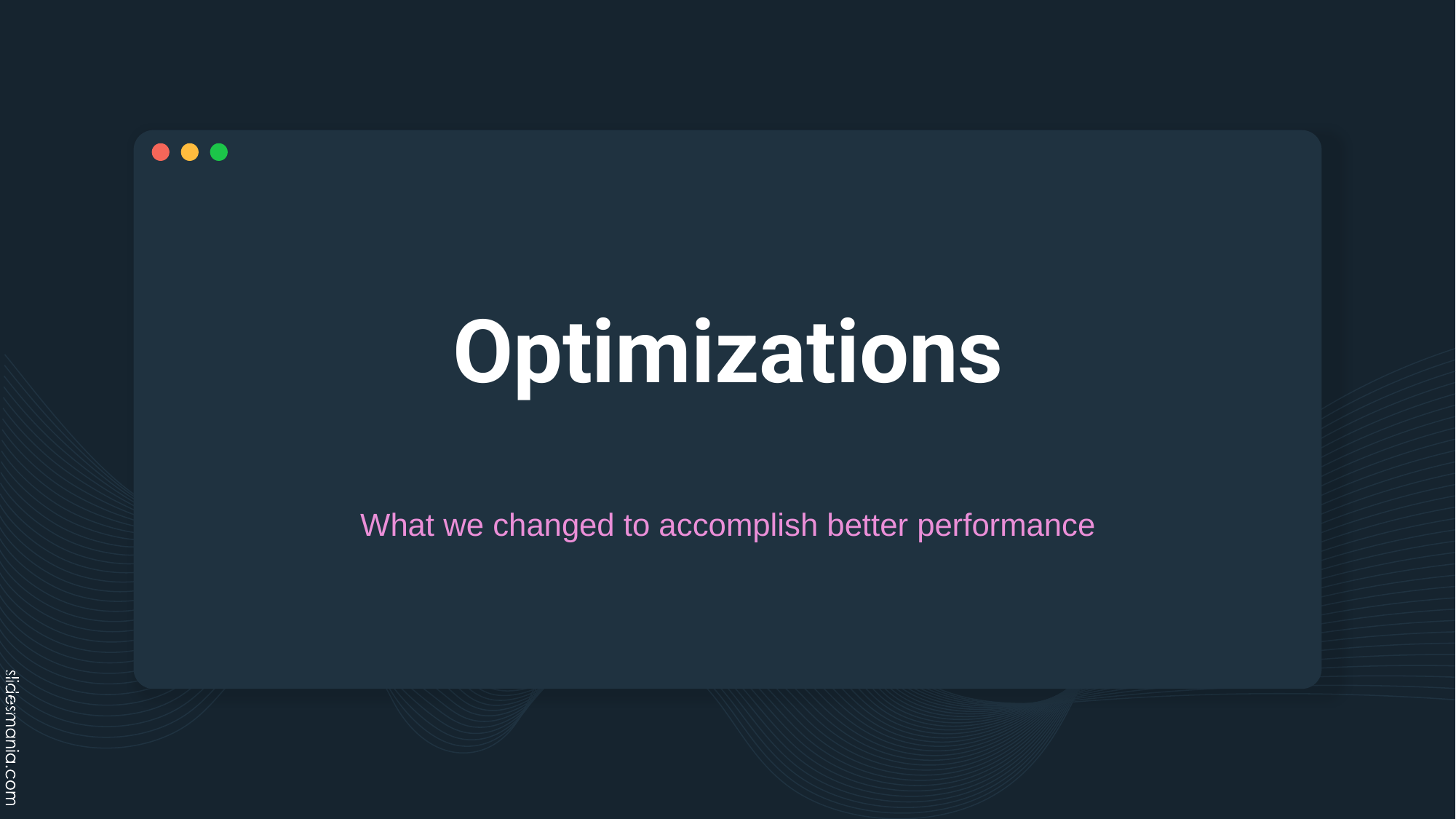

# Optimizations
What we changed to accomplish better performance